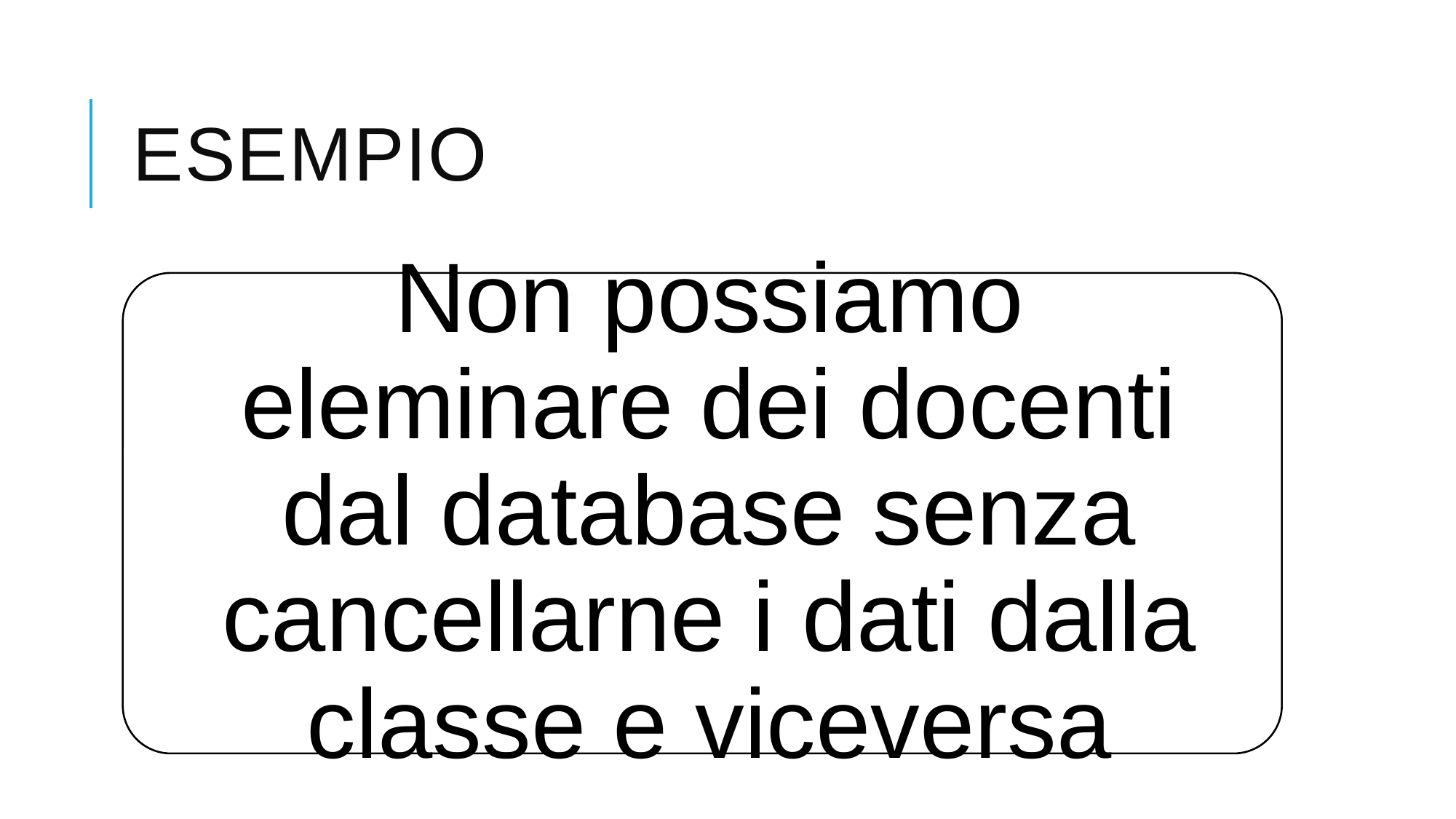

# Esempio
Non possiamo eleminare dei docenti dal database senza cancellarne i dati dalla classe e viceversa